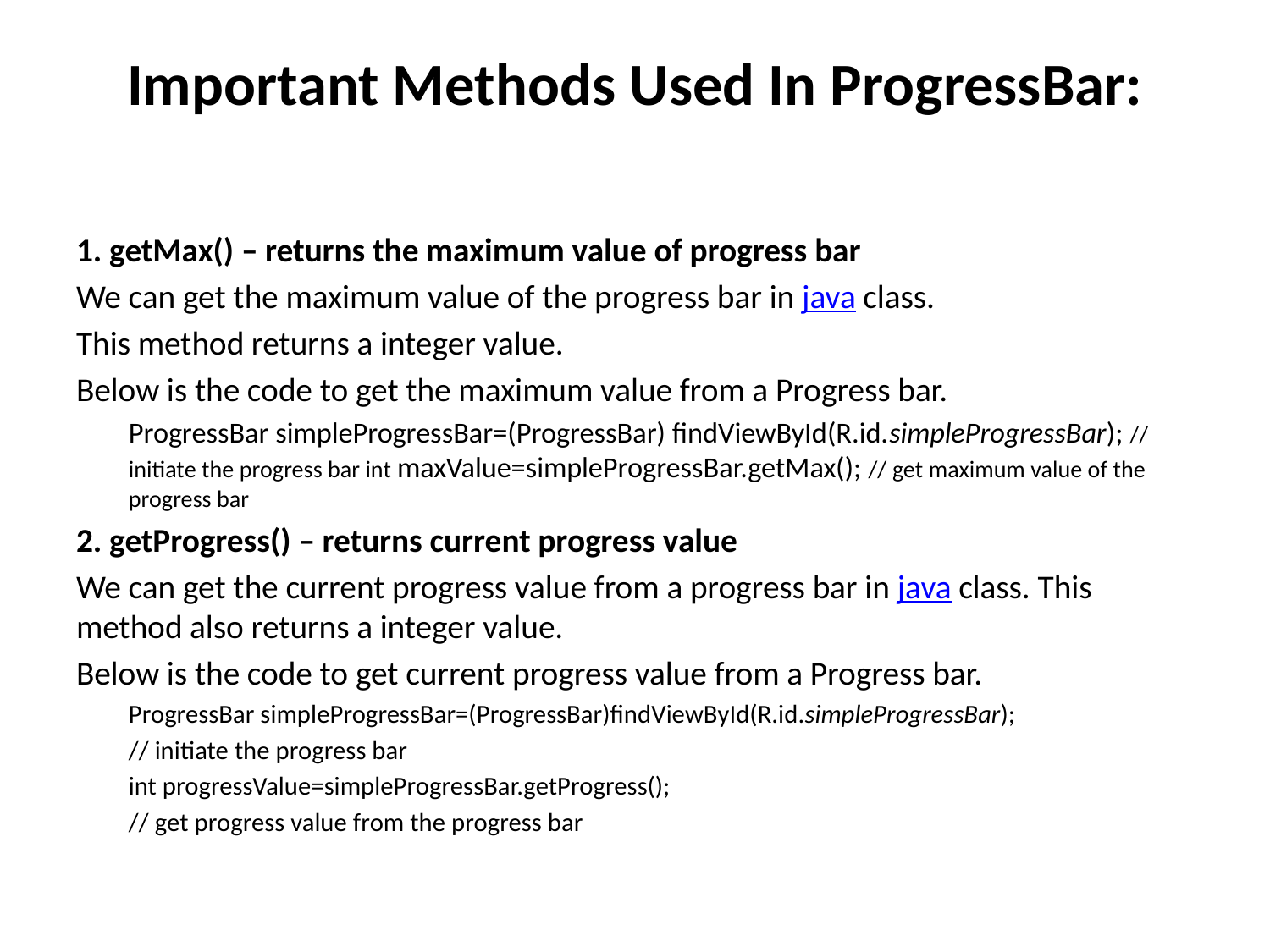

# Important Methods Used In ProgressBar:
1. getMax() – returns the maximum value of progress bar
We can get the maximum value of the progress bar in java class.
This method returns a integer value.
Below is the code to get the maximum value from a Progress bar.
ProgressBar simpleProgressBar=(ProgressBar) findViewById(R.id.simpleProgressBar); // initiate the progress bar int maxValue=simpleProgressBar.getMax(); // get maximum value of the progress bar
2. getProgress() – returns current progress value
We can get the current progress value from a progress bar in java class. This method also returns a integer value.
Below is the code to get current progress value from a Progress bar.
ProgressBar simpleProgressBar=(ProgressBar)findViewById(R.id.simpleProgressBar);
// initiate the progress bar
int progressValue=simpleProgressBar.getProgress();
// get progress value from the progress bar